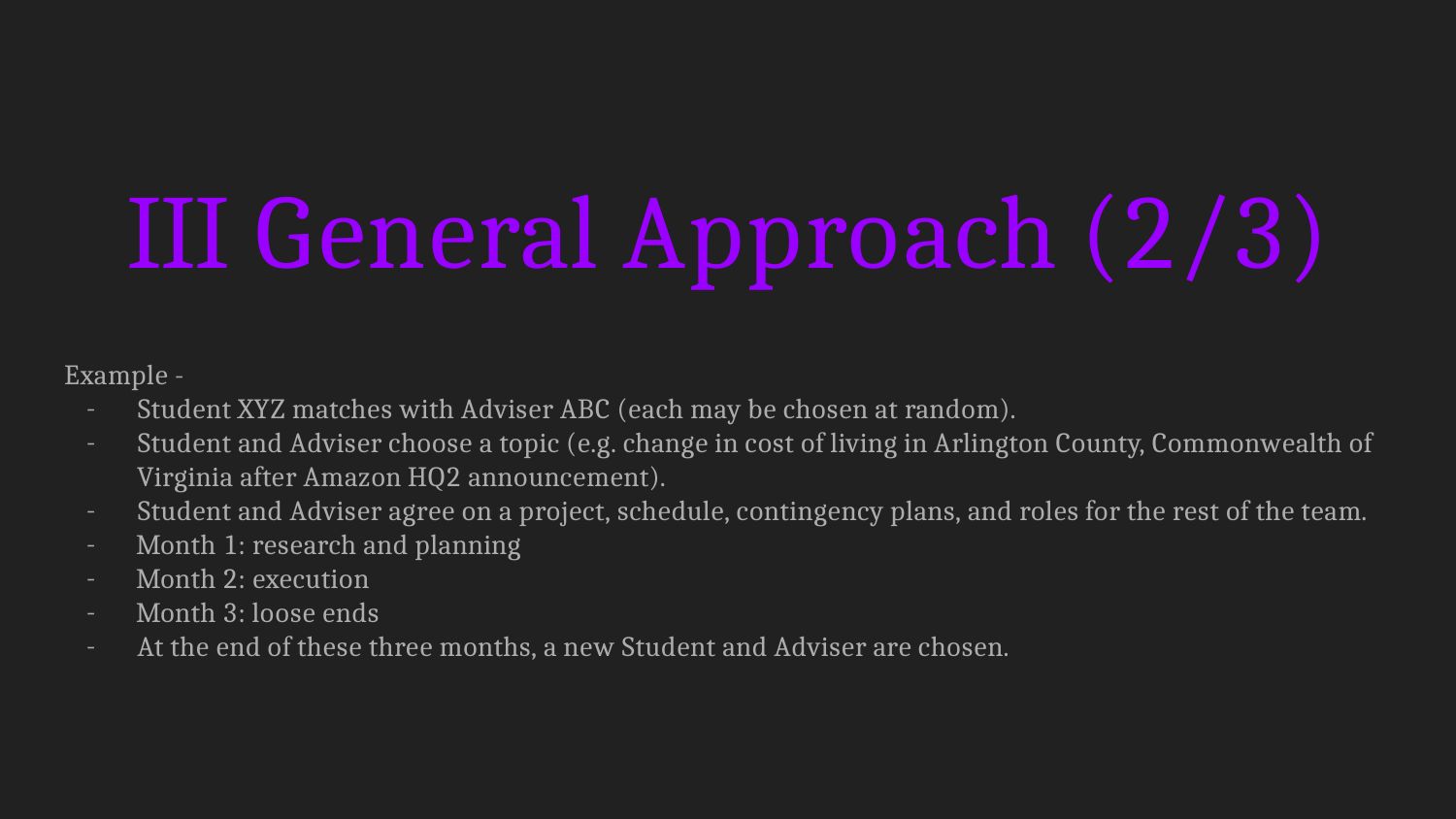

# III General Approach (2/3)
Example -
Student XYZ matches with Adviser ABC (each may be chosen at random).
Student and Adviser choose a topic (e.g. change in cost of living in Arlington County, Commonwealth of Virginia after Amazon HQ2 announcement).
Student and Adviser agree on a project, schedule, contingency plans, and roles for the rest of the team.
Month 1: research and planning
Month 2: execution
Month 3: loose ends
At the end of these three months, a new Student and Adviser are chosen.